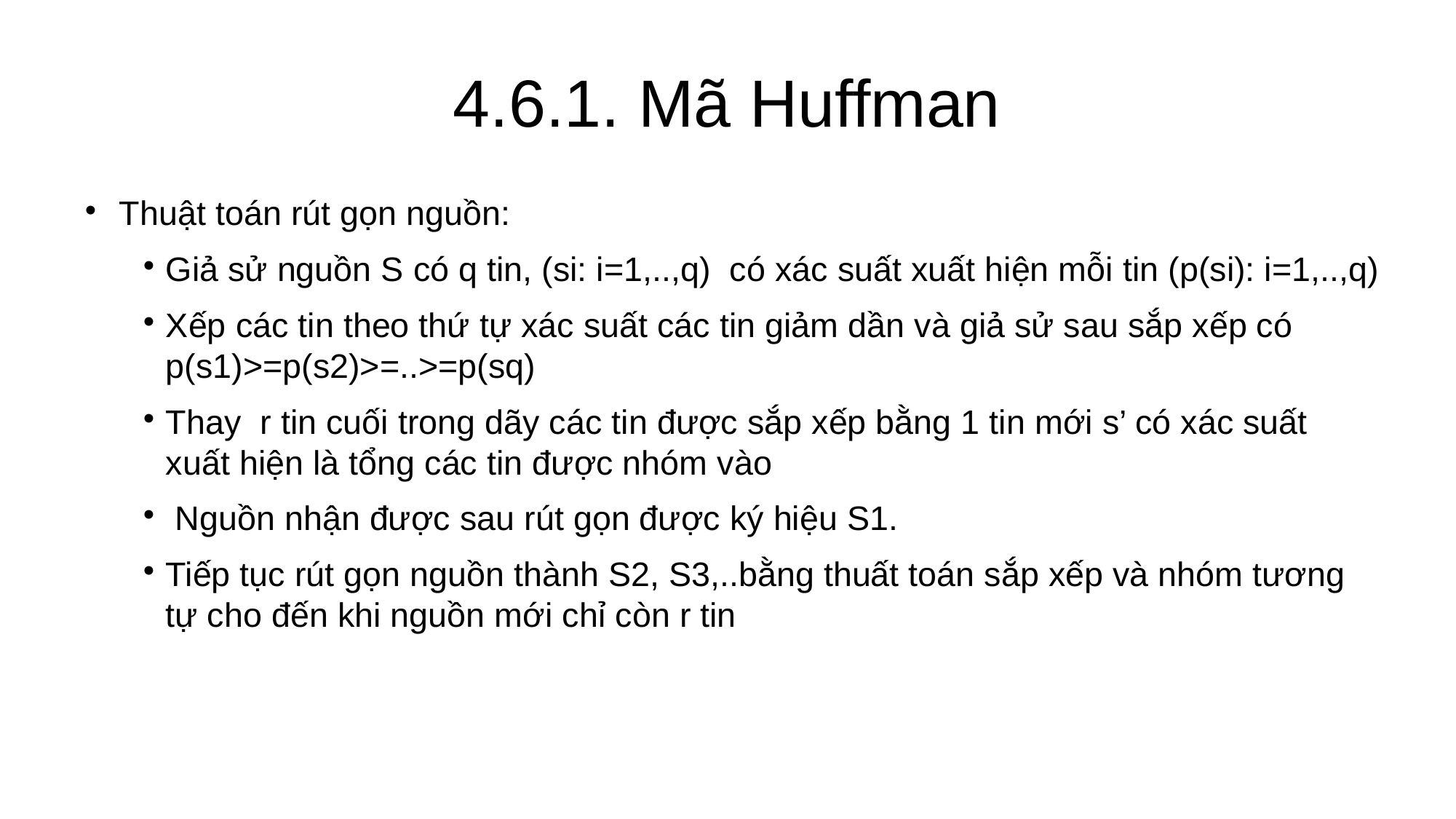

4.6.1. Mã Huffman
Thuật toán rút gọn nguồn:
Giả sử nguồn S có q tin, (si: i=1,..,q)  có xác suất xuất hiện mỗi tin (p(si): i=1,..,q)
Xếp các tin theo thứ tự xác suất các tin giảm dần và giả sử sau sắp xếp có p(s1)>=p(s2)>=..>=p(sq)
Thay  r tin cuối trong dãy các tin được sắp xếp bằng 1 tin mới s’ có xác suất xuất hiện là tổng các tin được nhóm vào
 Nguồn nhận được sau rút gọn được ký hiệu S1.
Tiếp tục rút gọn nguồn thành S2, S3,..bằng thuất toán sắp xếp và nhóm tương tự cho đến khi nguồn mới chỉ còn r tin